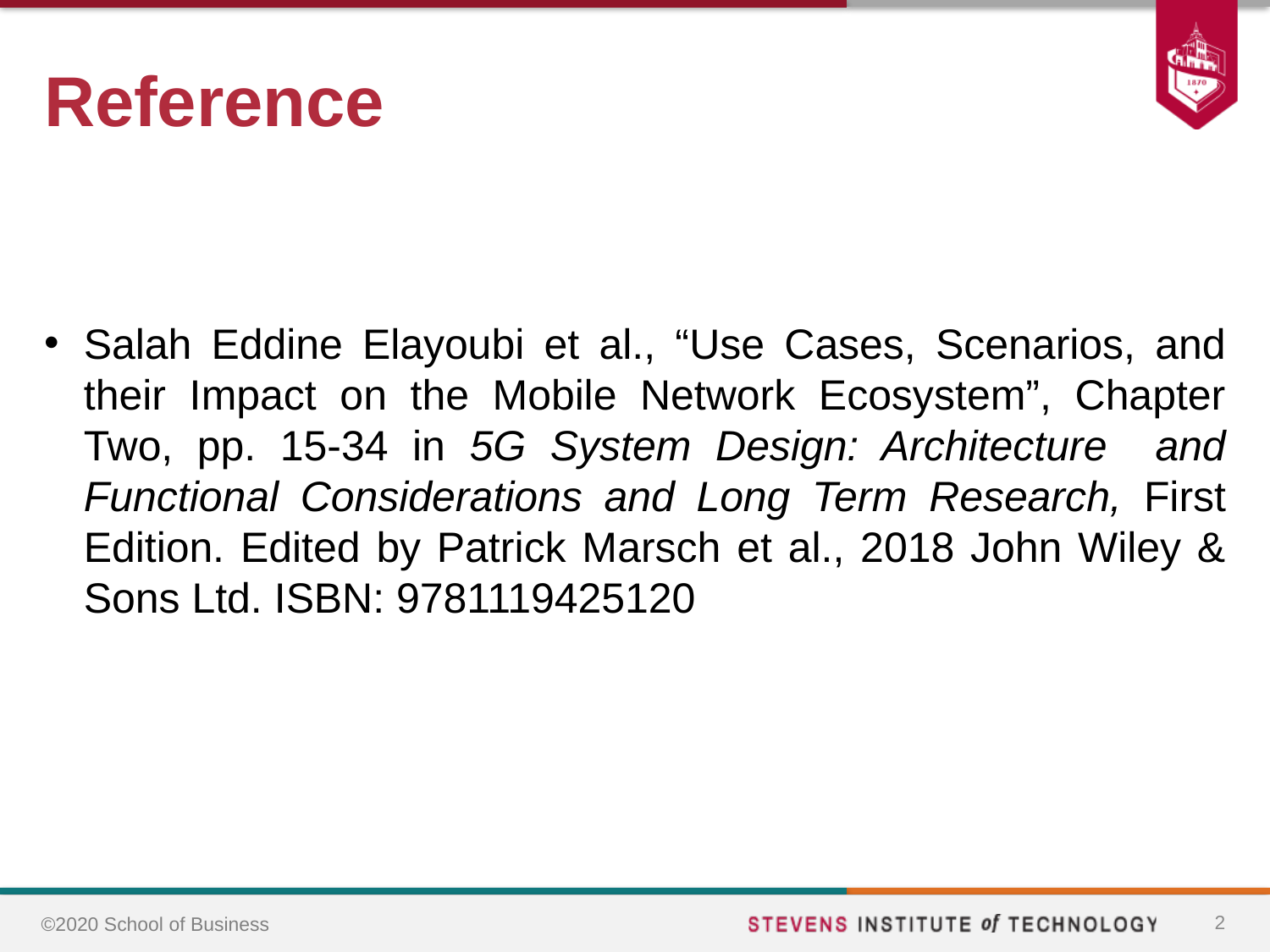

# Reference
Salah Eddine Elayoubi et al., “Use Cases, Scenarios, and their Impact on the Mobile Network Ecosystem”, Chapter Two, pp. 15-34 in 5G System Design: Architecture  and Functional Considerations and Long Term Research, First Edition. Edited by Patrick Marsch et al., 2018 John Wiley & Sons Ltd. ISBN: 9781119425120

2